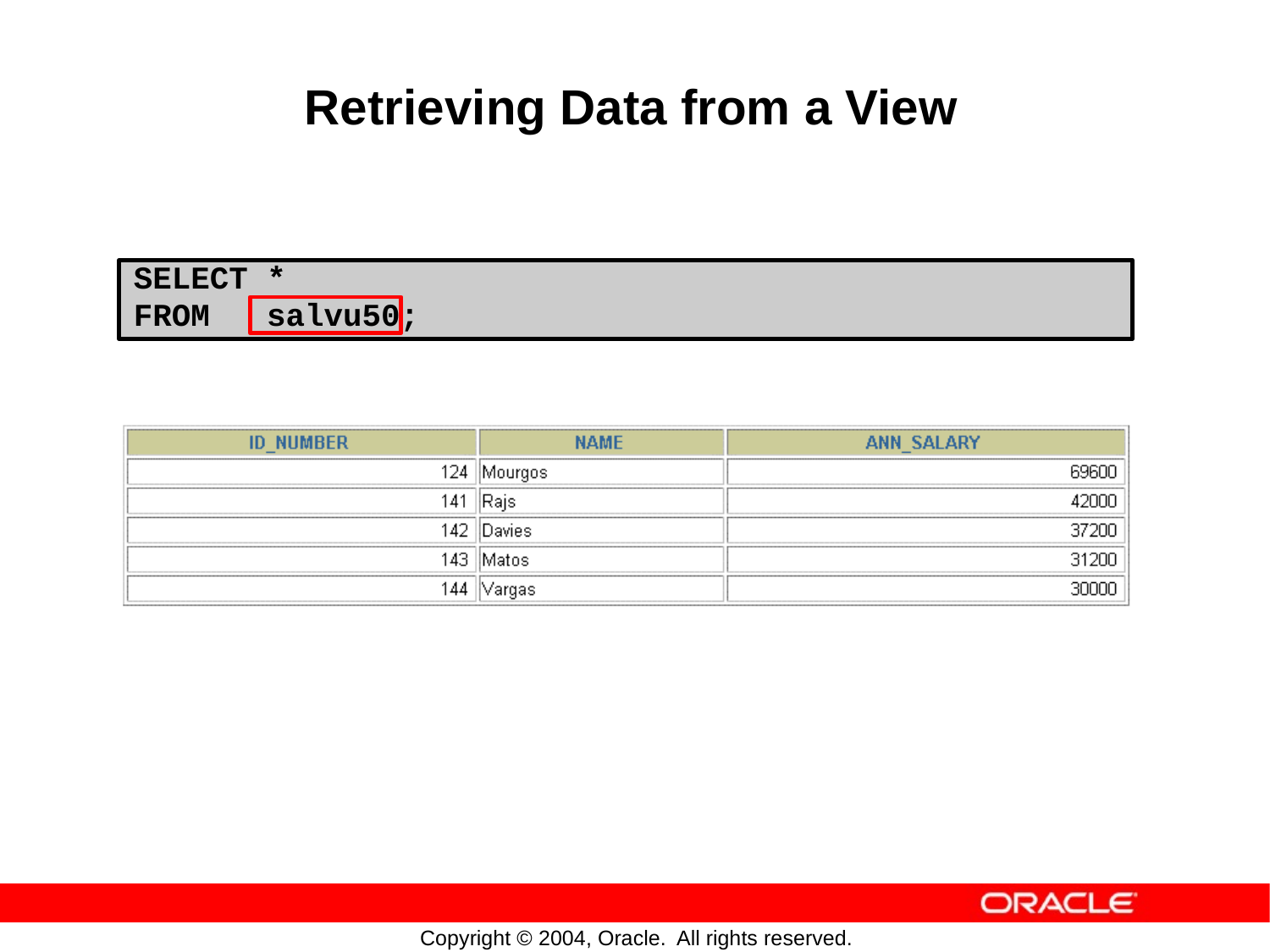

Retrieving
Data
from
a
View

SELECT *
FROM  salvu50;

Copyright © 2004, Oracle.
All rights reserved.